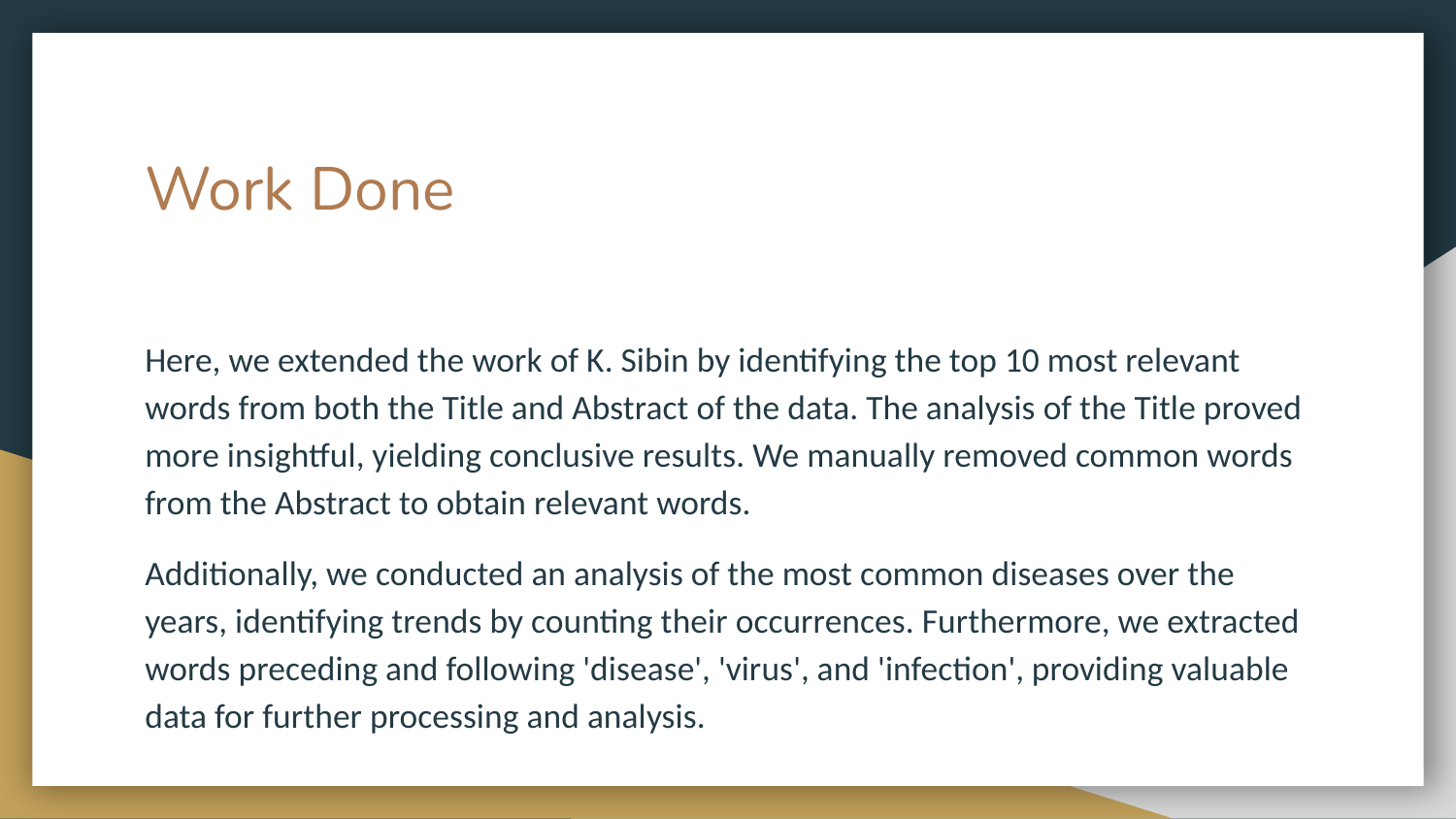

# Work Done
Here, we extended the work of K. Sibin by identifying the top 10 most relevant words from both the Title and Abstract of the data. The analysis of the Title proved more insightful, yielding conclusive results. We manually removed common words from the Abstract to obtain relevant words.
Additionally, we conducted an analysis of the most common diseases over the years, identifying trends by counting their occurrences. Furthermore, we extracted words preceding and following 'disease', 'virus', and 'infection', providing valuable data for further processing and analysis.